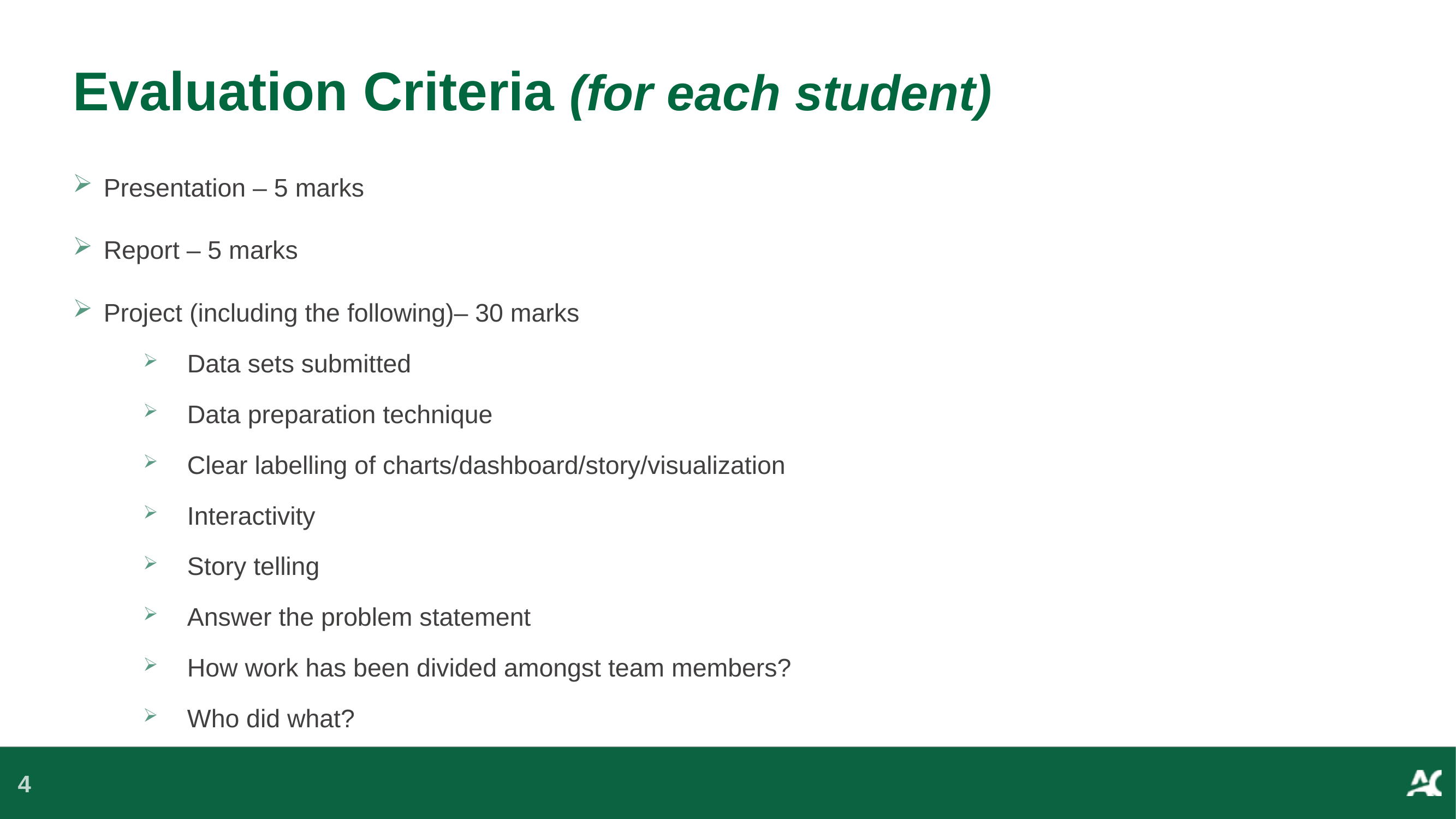

# Evaluation Criteria (for each student)
Presentation – 5 marks
Report – 5 marks
Project (including the following)– 30 marks
Data sets submitted
Data preparation technique
Clear labelling of charts/dashboard/story/visualization
Interactivity
Story telling
Answer the problem statement
How work has been divided amongst team members?
Who did what?
4